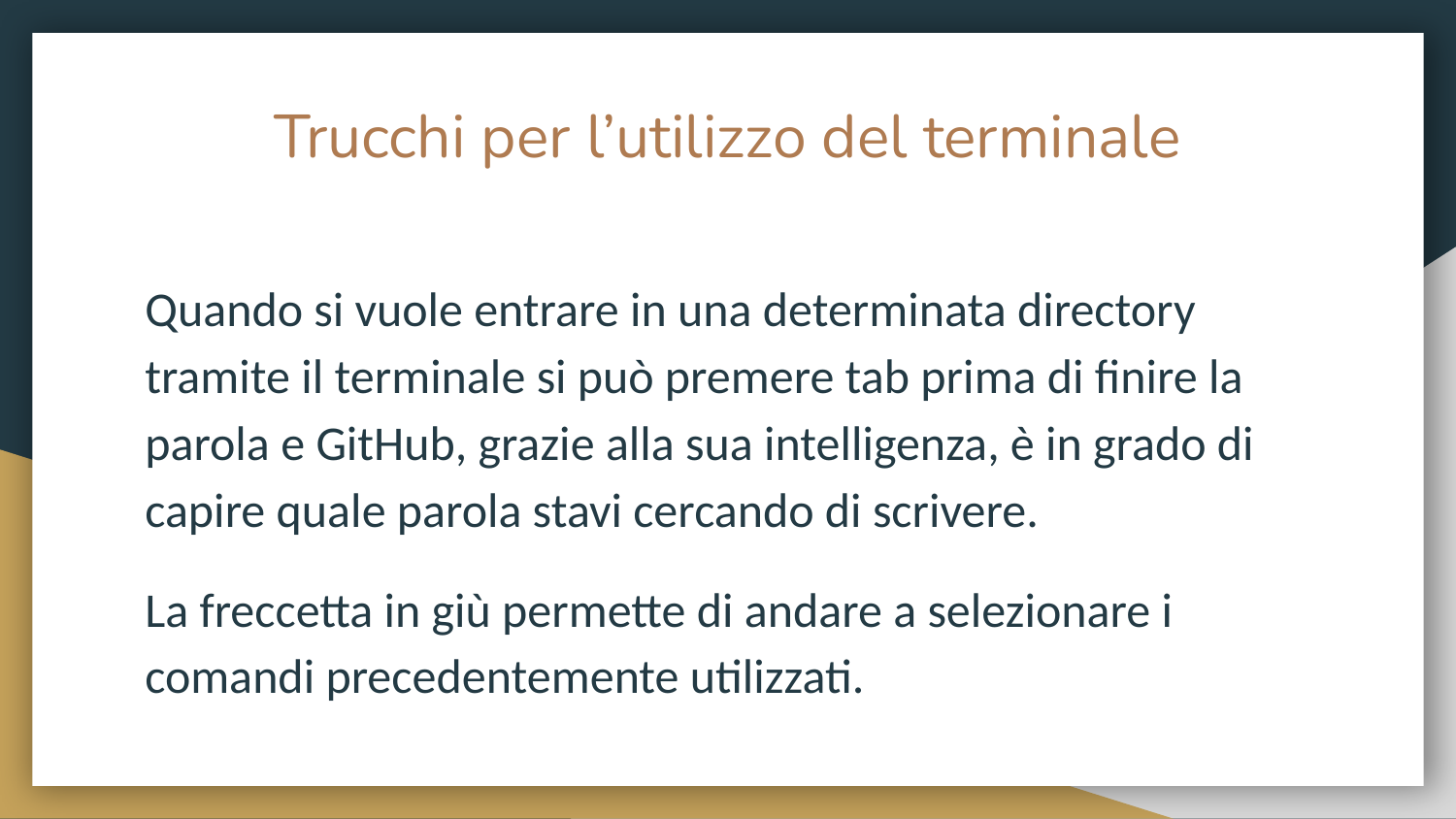

# Trucchi per l’utilizzo del terminale
Quando si vuole entrare in una determinata directory tramite il terminale si può premere tab prima di finire la parola e GitHub, grazie alla sua intelligenza, è in grado di capire quale parola stavi cercando di scrivere.
La freccetta in giù permette di andare a selezionare i comandi precedentemente utilizzati.